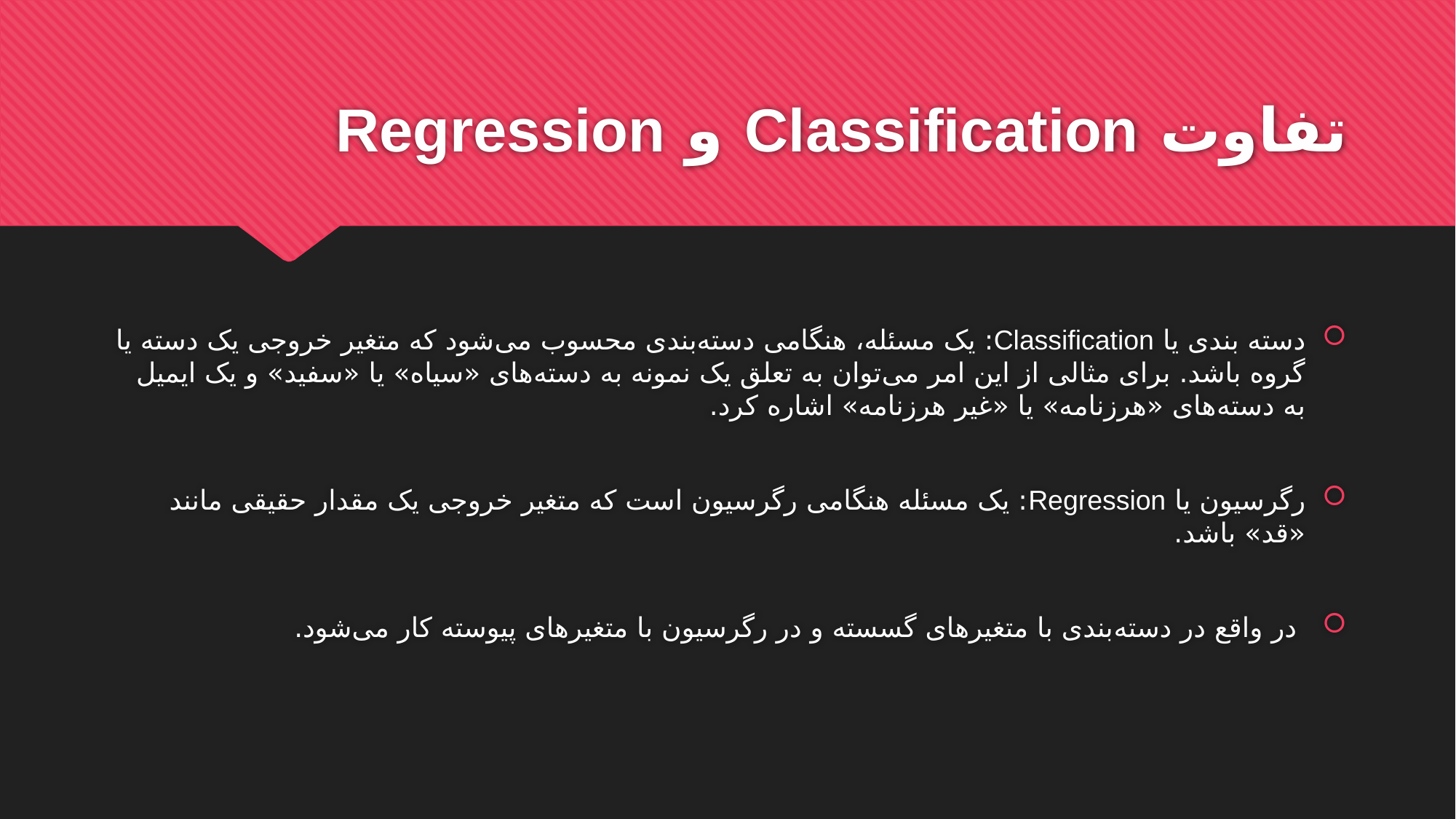

# تفاوت Classification و Regression
دسته بندی یا Classification: یک مسئله، هنگامی دسته‌بندی محسوب می‌شود که متغیر خروجی یک دسته یا گروه باشد. برای مثالی از این امر می‌توان به تعلق یک نمونه به دسته‌های «سیاه» یا «سفید» و یک ایمیل به دسته‌های «هرزنامه» یا «غیر هرزنامه» اشاره کرد.

رگرسیون یا Regression: یک مسئله هنگامی رگرسیون است که متغیر خروجی یک مقدار حقیقی مانند «قد» باشد.

 در واقع در دسته‌بندی با متغیرهای گسسته و در رگرسیون با متغیرهای پیوسته کار می‌شود.